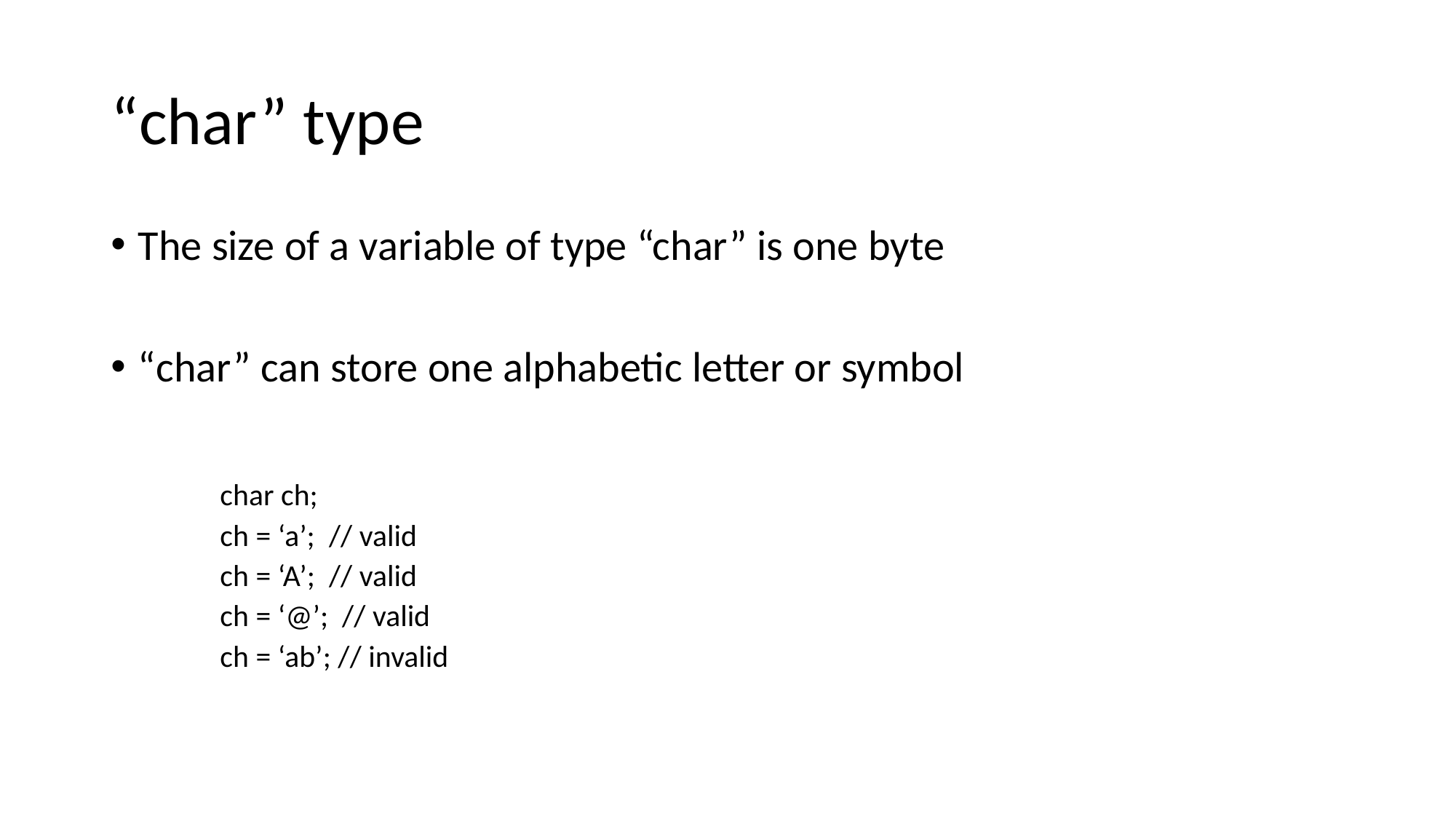

# “char” type
The size of a variable of type “char” is one byte

“char” can store one alphabetic letter or symbol

char ch;
ch = ‘a’;  // valid
ch = ‘A’;  // valid
ch = ‘@’;  // valid
ch = ‘ab’; // invalid